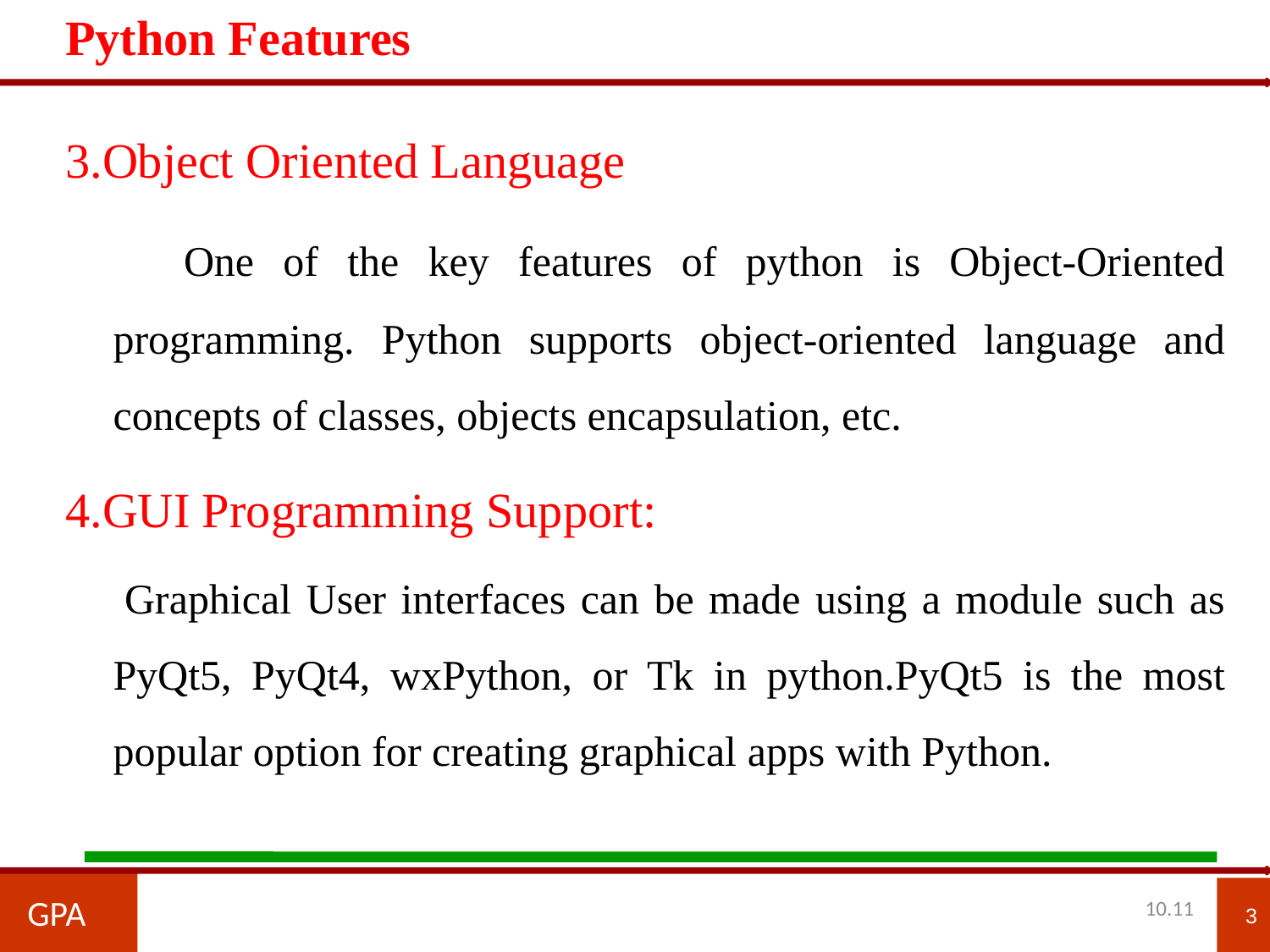

Python Features

3.Object Oriented Language
    One of the key features of python is Object-Oriented programming. Python supports object-oriented language and concepts of classes, objects encapsulation, etc.
4.GUI Programming Support:
    Graphical User interfaces can be made using a module such as PyQt5, PyQt4, wxPython, or Tk in python.PyQt5 is the most popular option for creating graphical apps with Python.

GPA
3
10.11